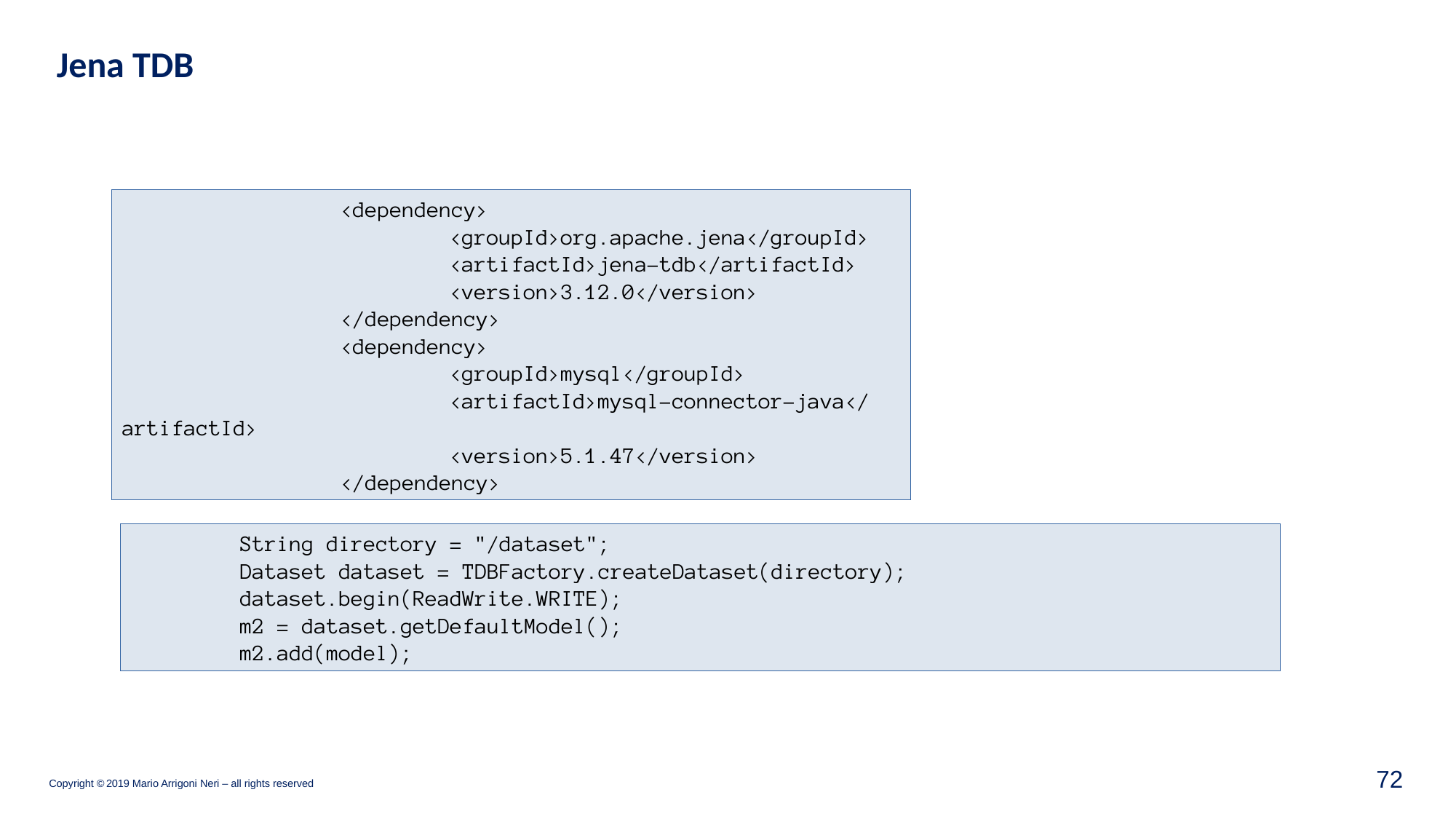

Jena TDB
		<dependency>
			<groupId>org.apache.jena</groupId>
			<artifactId>jena-tdb</artifactId>
			<version>3.12.0</version>
		</dependency>
		<dependency>
			<groupId>mysql</groupId>
			<artifactId>mysql-connector-java</artifactId>
			<version>5.1.47</version>
		</dependency>
	String directory = "/dataset";
	Dataset dataset = TDBFactory.createDataset(directory);
	dataset.begin(ReadWrite.WRITE);
	m2 = dataset.getDefaultModel();
	m2.add(model);
72